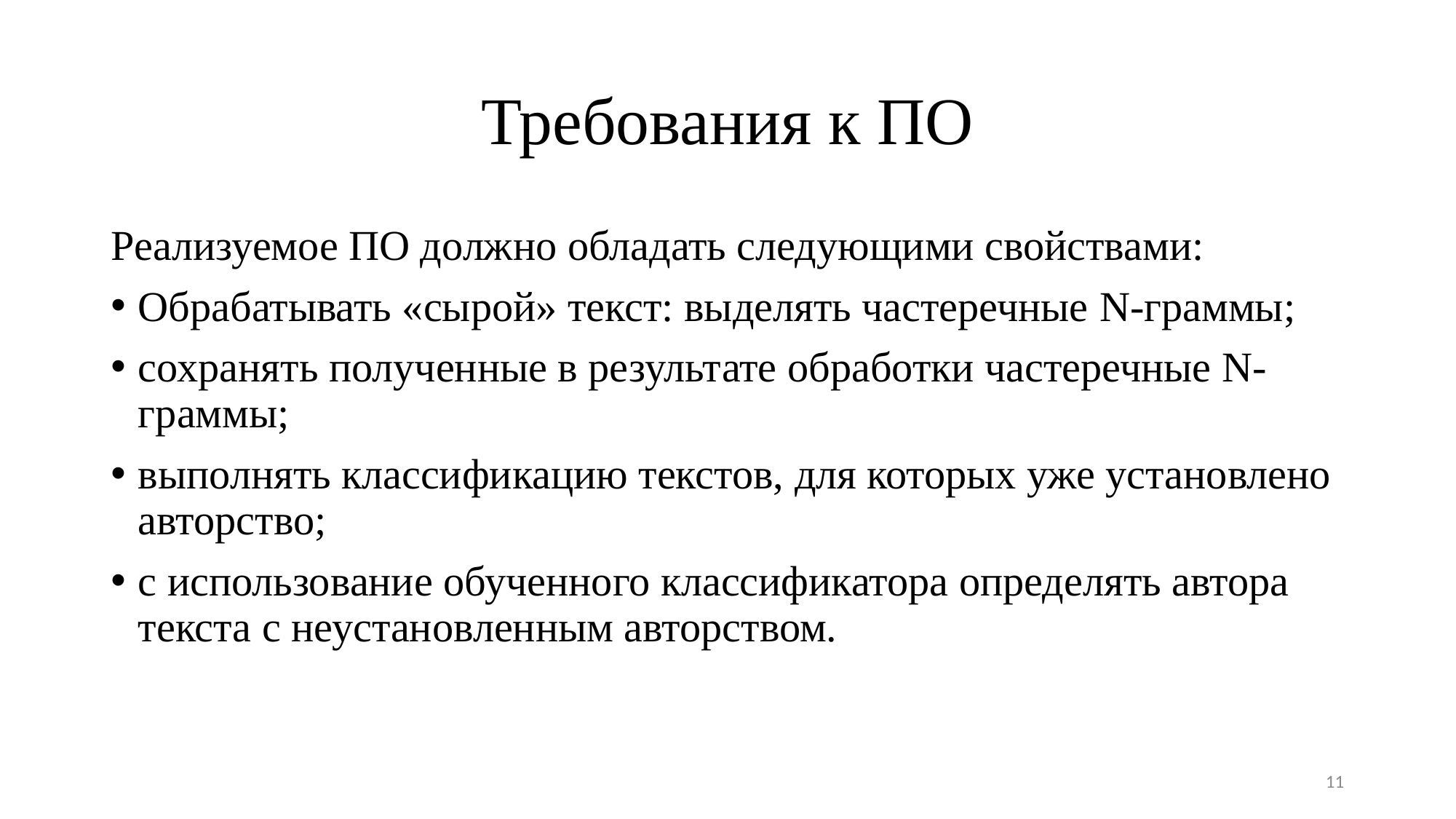

# Требования к ПО
Реализуемое ПО должно обладать следующими свойствами:
Обрабатывать «сырой» текст: выделять частеречные N-граммы;
сохранять полученные в результате обработки частеречные N-граммы;
выполнять классификацию текстов, для которых уже установлено авторство;
с использование обученного классификатора определять автора текста с неустановленным авторством.
11